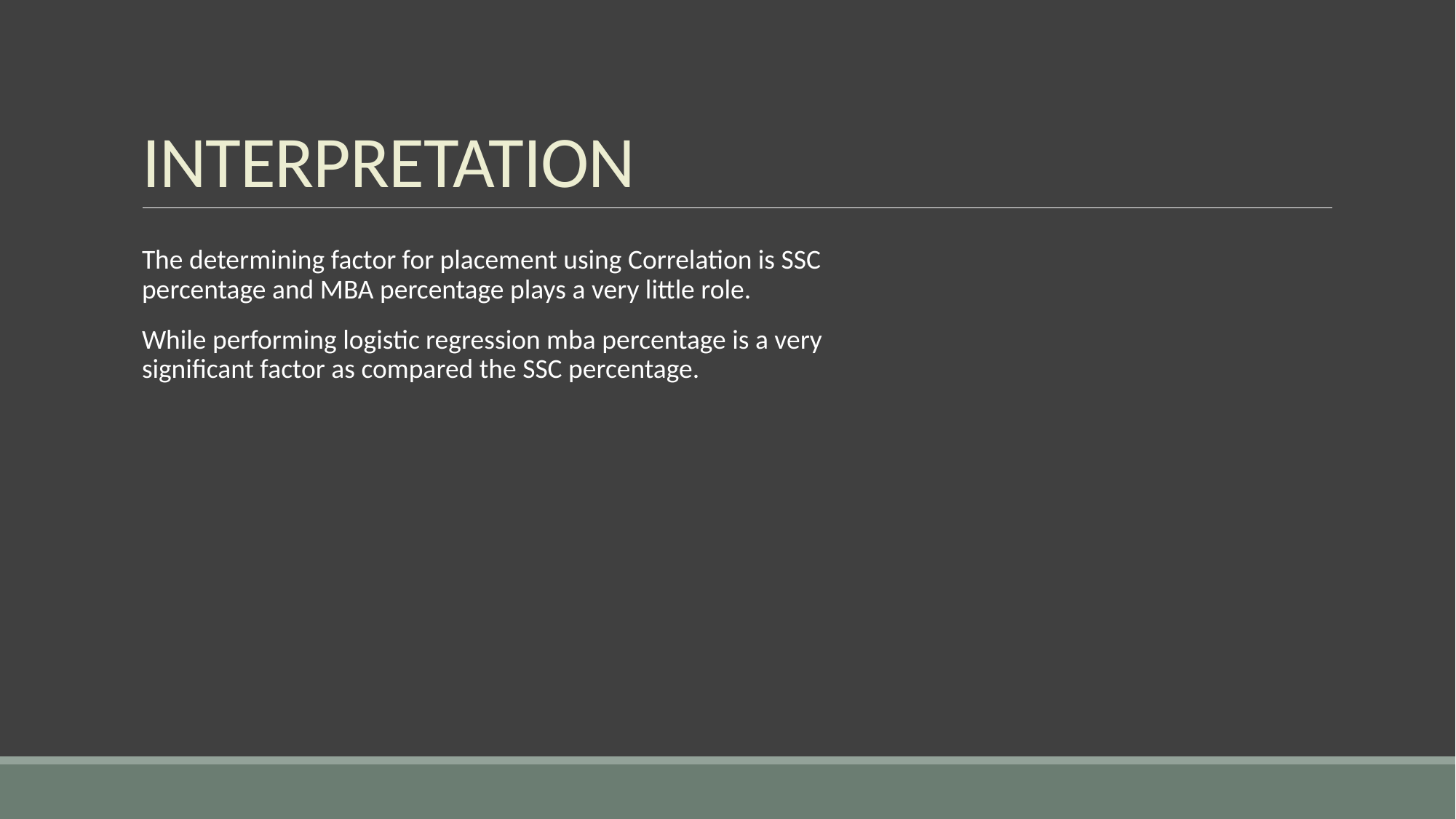

# INTERPRETATION
The determining factor for placement using Correlation is SSC percentage and MBA percentage plays a very little role.
While performing logistic regression mba percentage is a very significant factor as compared the SSC percentage.